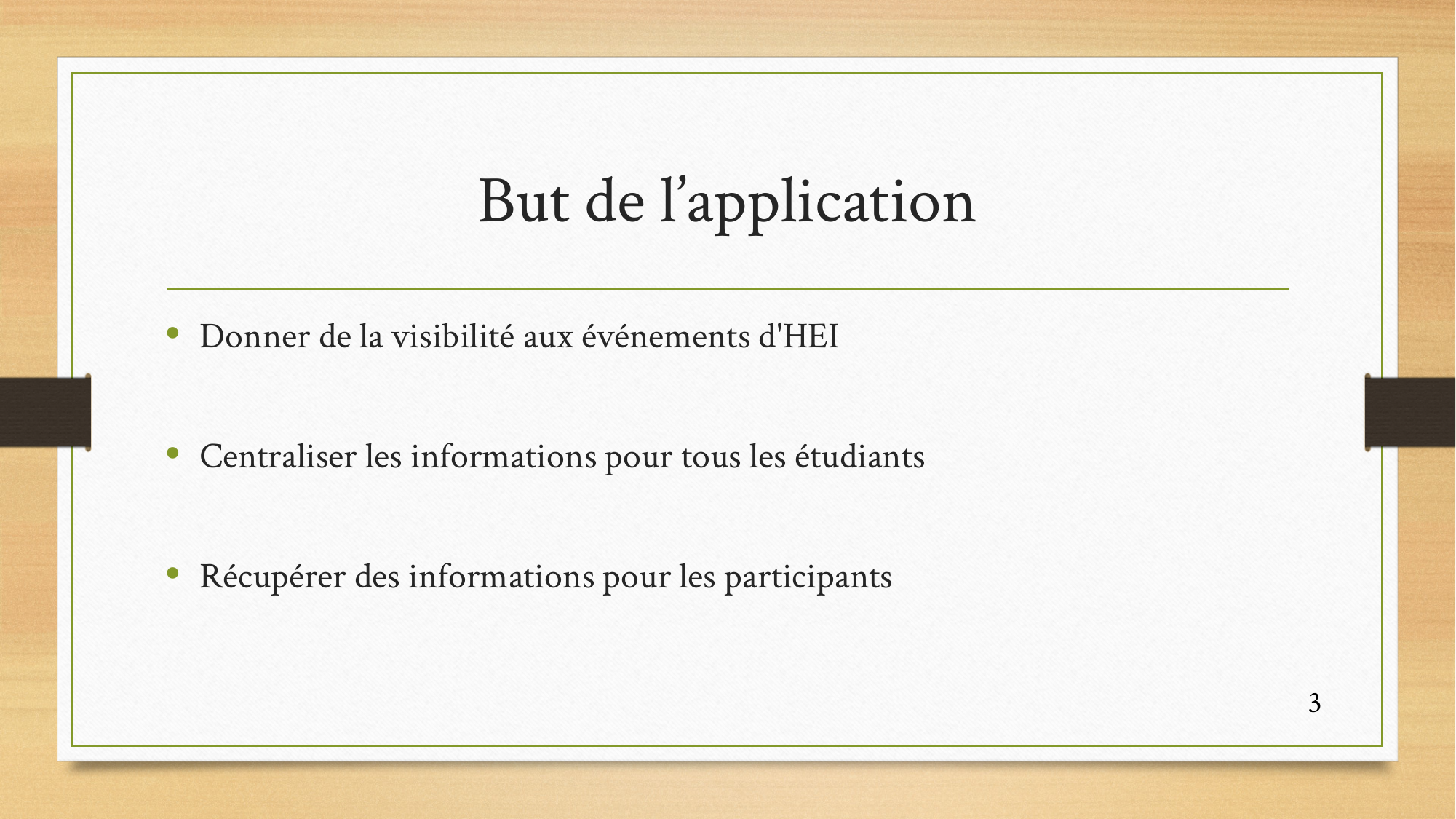

# But de l’application
Donner de la visibilité aux événements d'HEI

Centraliser les informations pour tous les étudiants

Récupérer des informations pour les participants

3